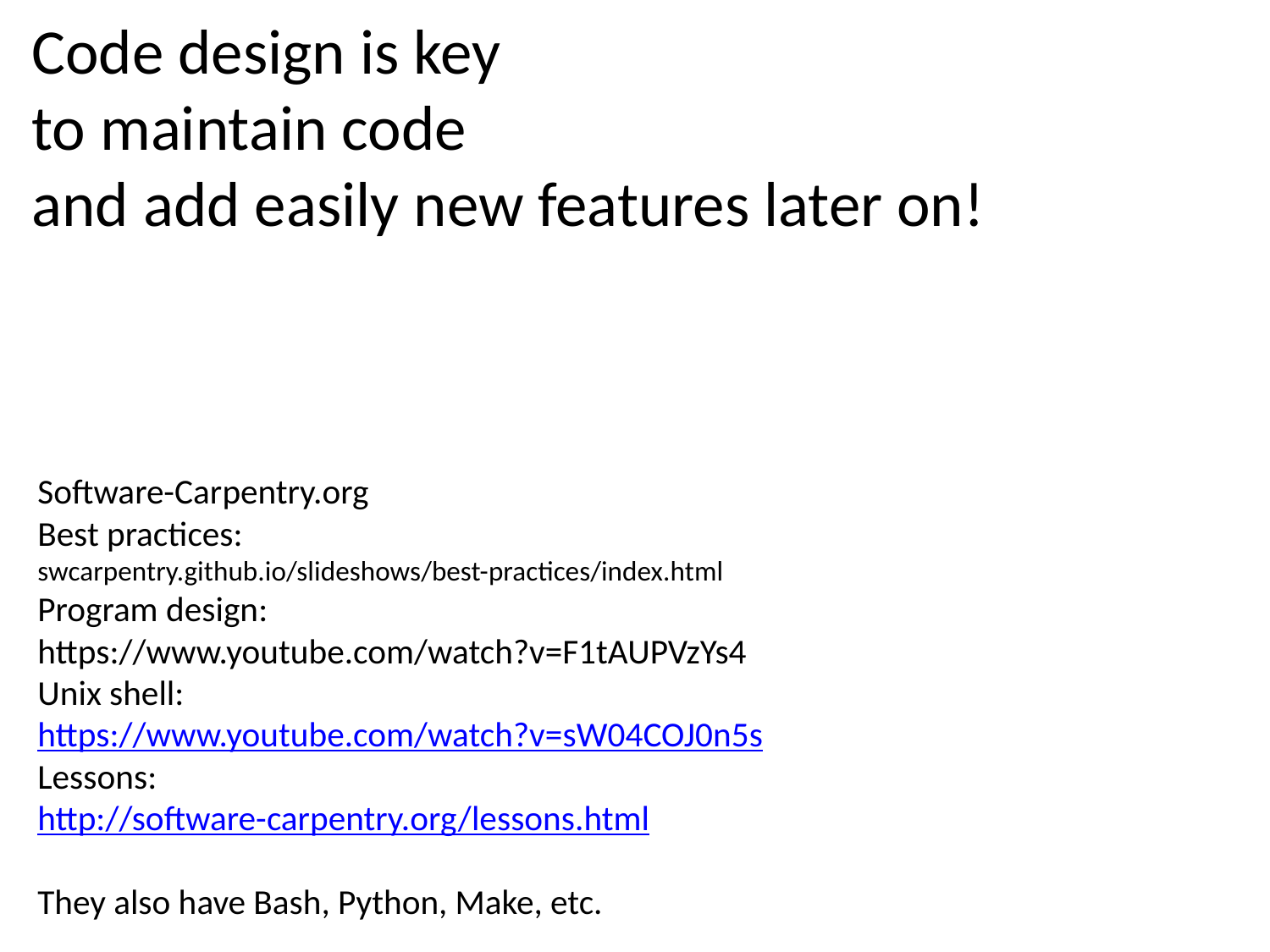

# Code design is key to maintain code and add easily new features later on!

Software-Carpentry.org
Best practices:
swcarpentry.github.io/slideshows/best-practices/index.html
Program design:
https://www.youtube.com/watch?v=F1tAUPVzYs4
Unix shell:
https://www.youtube.com/watch?v=sW04COJ0n5s
Lessons:
http://software-carpentry.org/lessons.html

They also have Bash, Python, Make, etc.